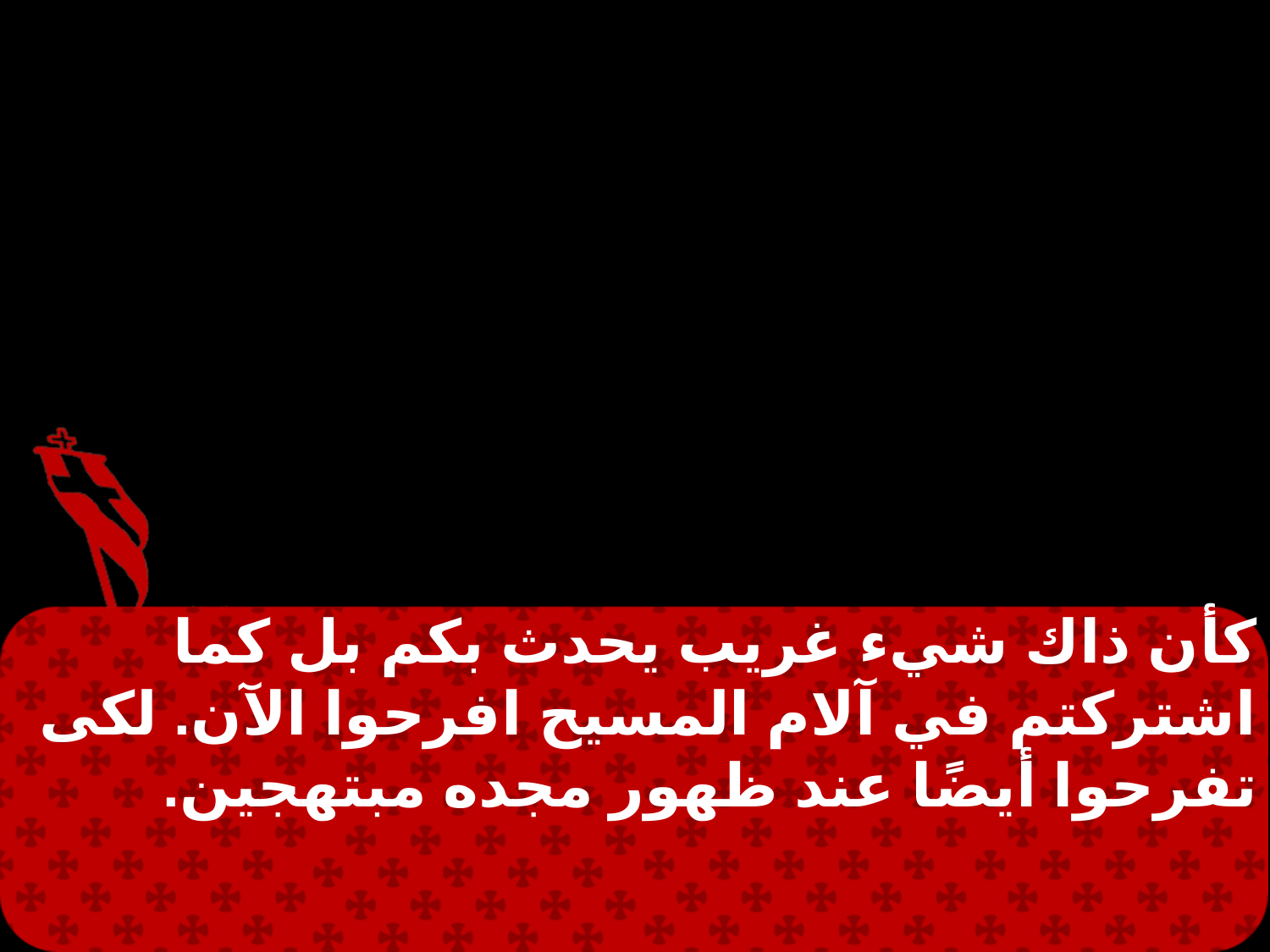

كأن ذاك شيء غريب يحدث بكم بل كما اشتركتم في آلام المسيح افرحوا الآن. لكى تفرحوا أيضًا عند ظهور مجده مبتهجين.